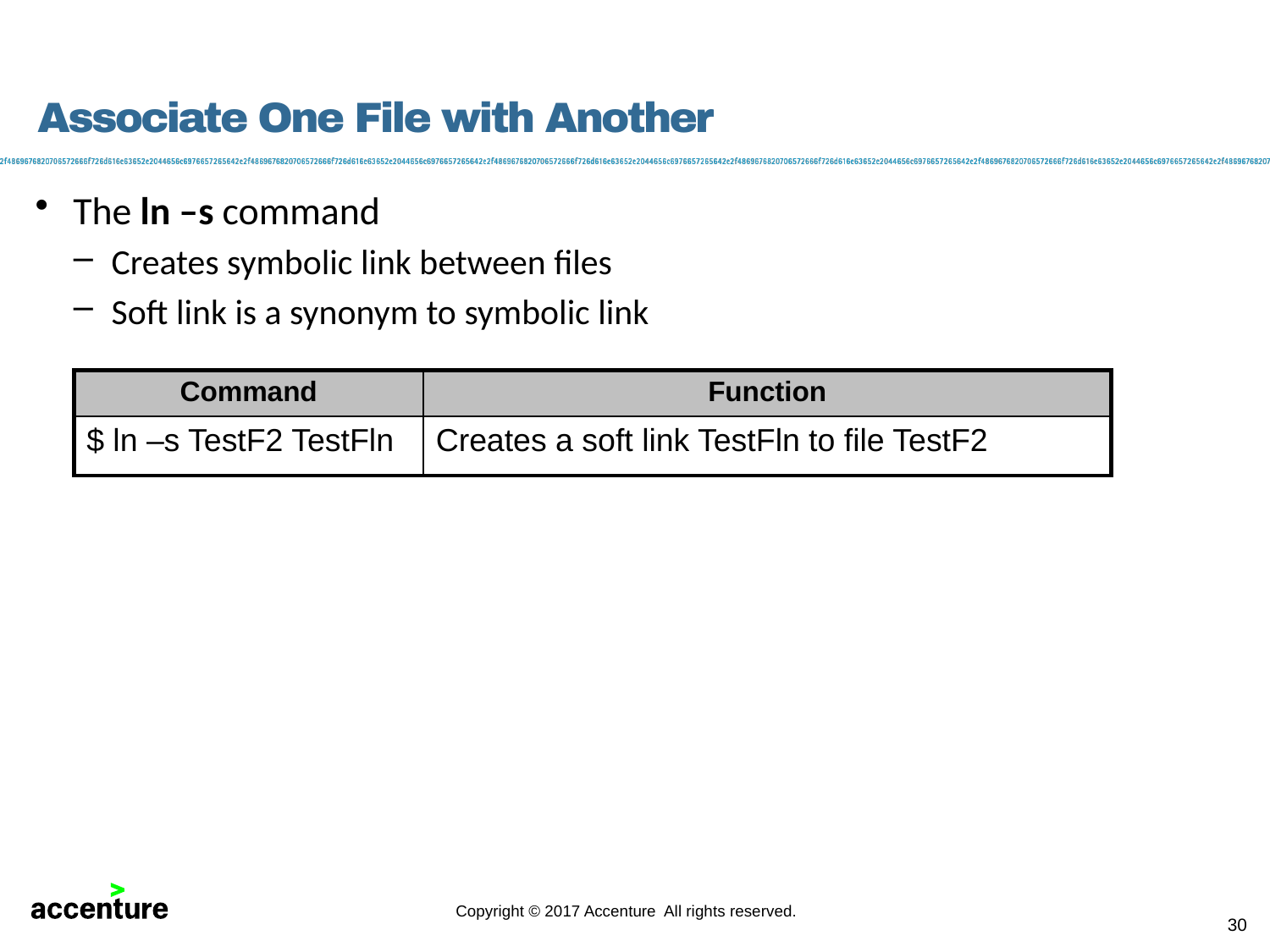

# Associate One File with Another
The ln –s command
Creates symbolic link between files
Soft link is a synonym to symbolic link

| Command | Function |
| --- | --- |
| $ ln –s TestF2 TestFln | Creates a soft link TestFln to file TestF2 |

30